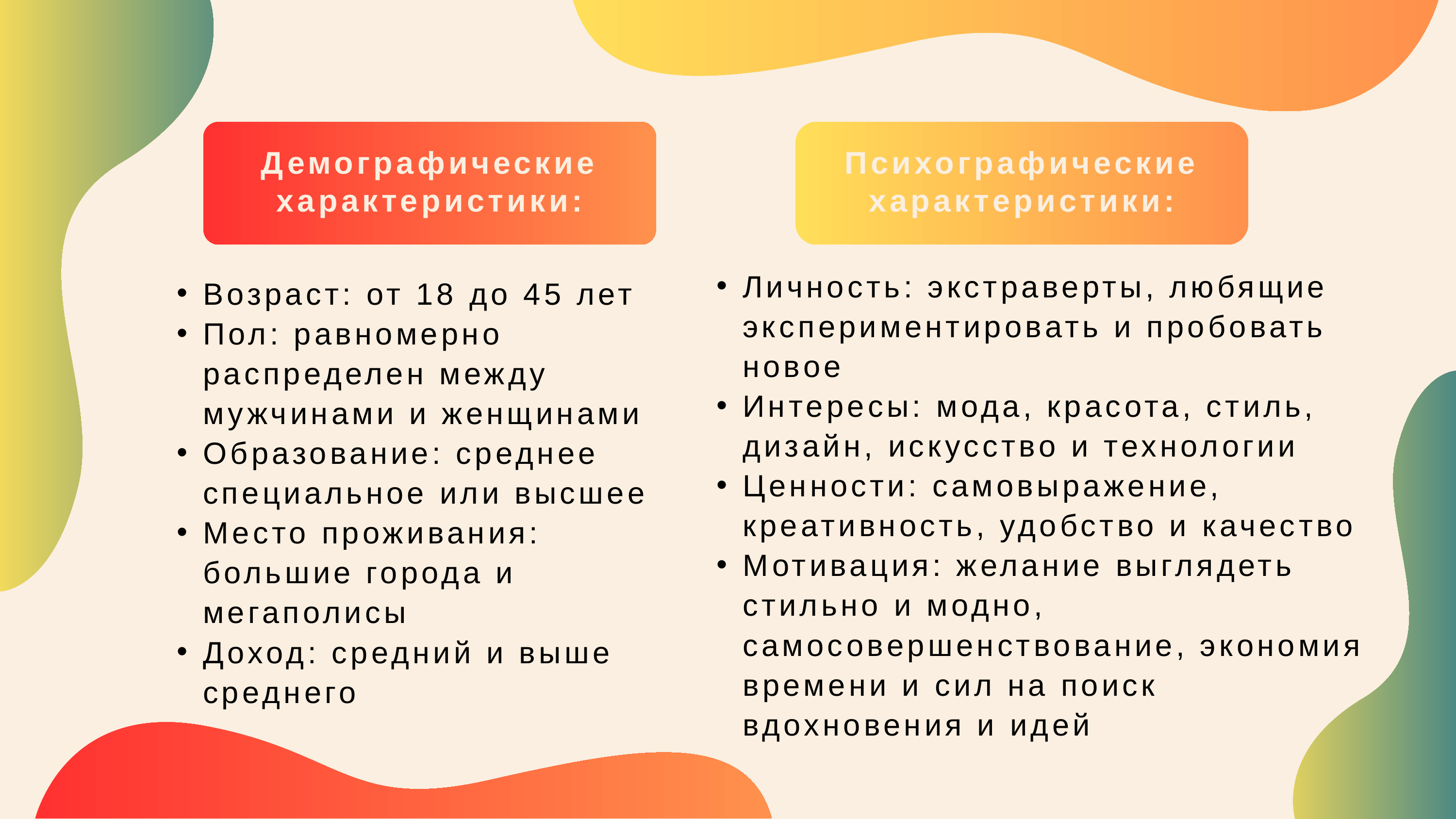

Демографические характеристики:

Психографические характеристики:
Личность: экстраверты, любящие экспериментировать и пробовать новое
Интересы: мода, красота, стиль, дизайн, искусство и технологии
Ценности: самовыражение, креативность, удобство и качество
Мотивация: желание выглядеть стильно и модно, самосовершенствование, экономия времени и сил на поиск вдохновения и идей
Возраст: от 18 до 45 лет
Пол: равномерно распределен между мужчинами и женщинами
Образование: среднее специальное или высшее
Место проживания: большие города и мегаполисы
Доход: средний и выше среднего